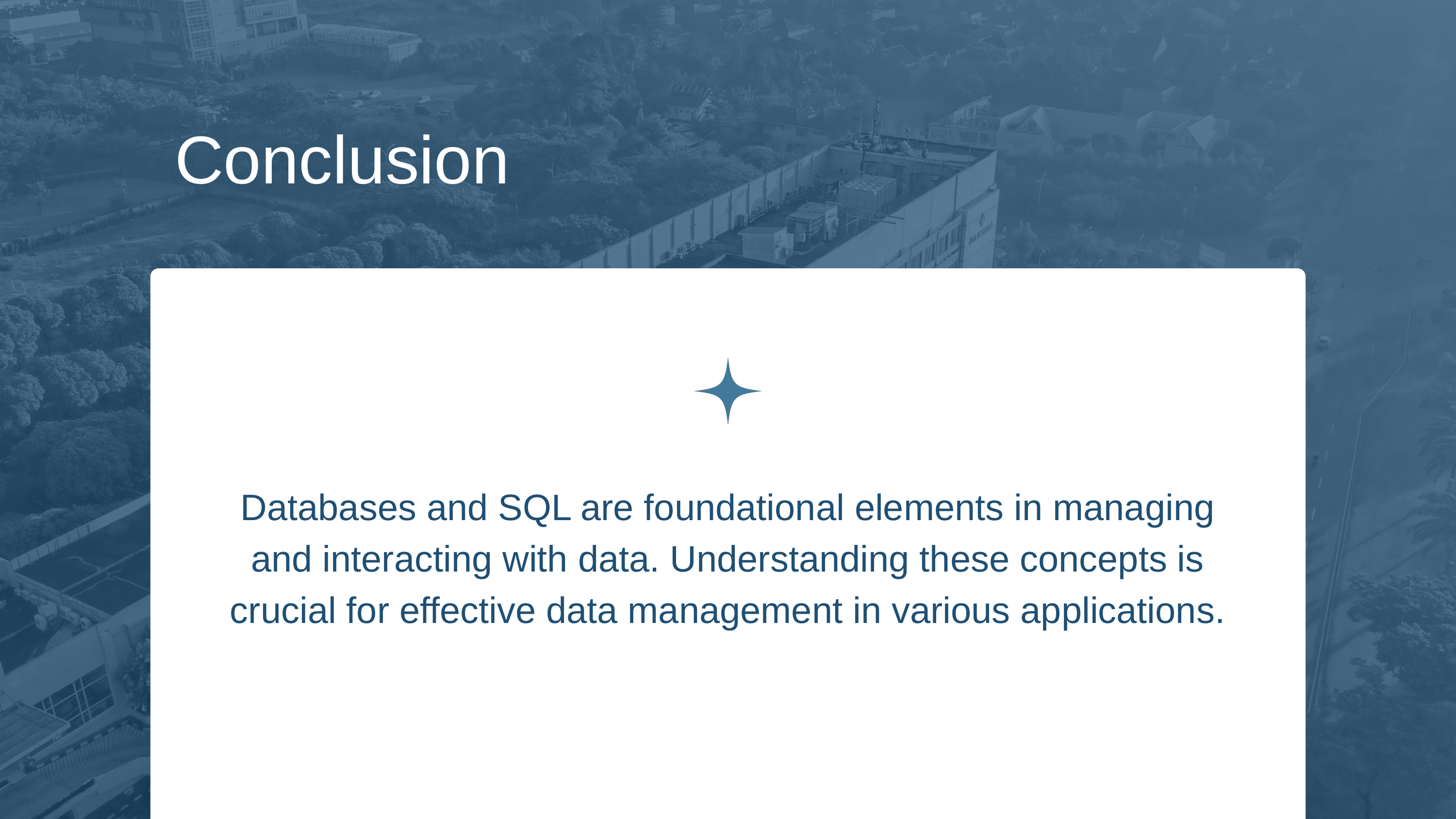

Conclusion

Databases and SQL are foundational elements in managing and interacting with data. Understanding these concepts is crucial for effective data management in various applications.